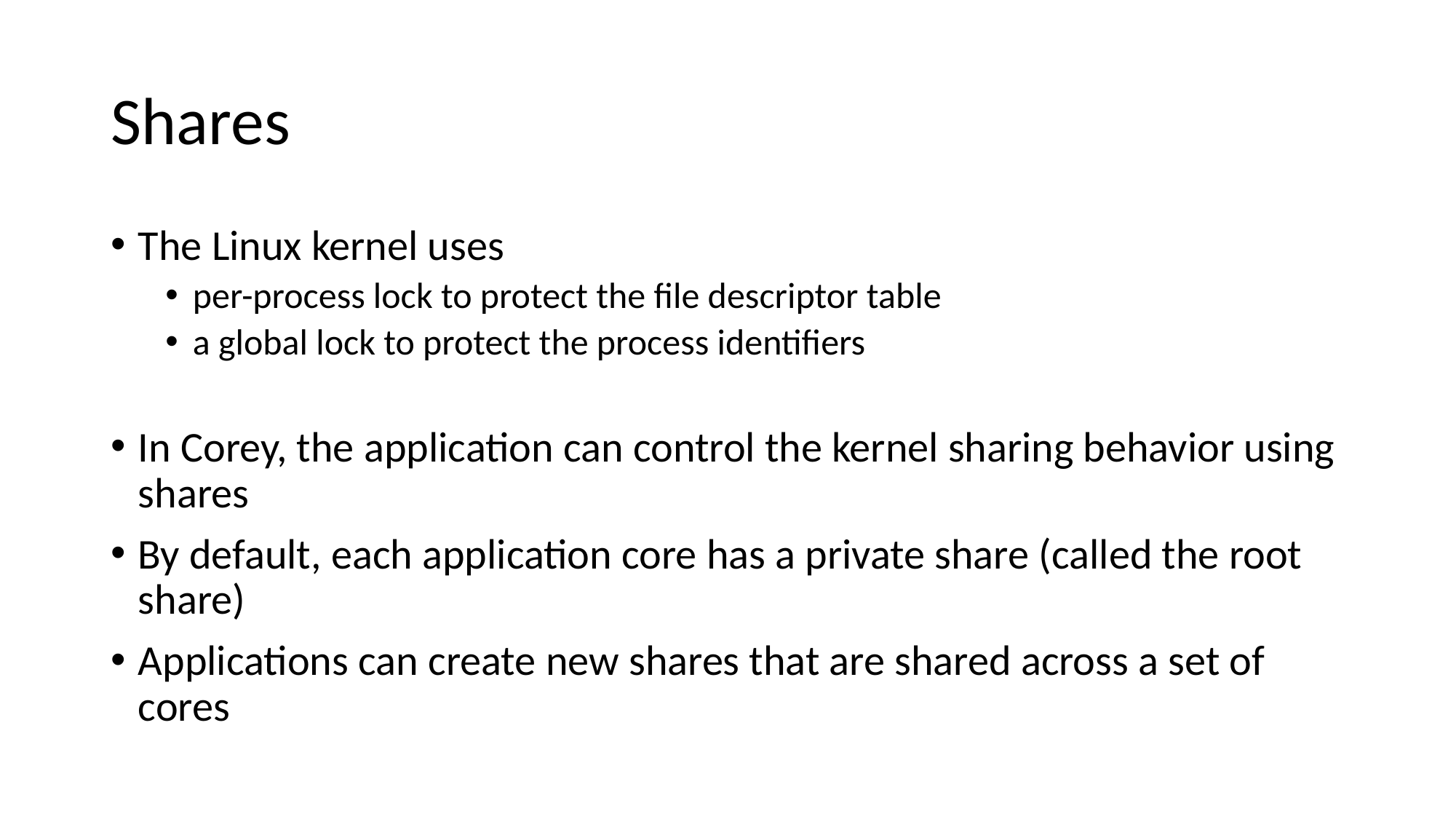

# Shares
The Linux kernel uses
per-process lock to protect the file descriptor table
a global lock to protect the process identifiers

In Corey, the application can control the kernel sharing behavior using shares
By default, each application core has a private share (called the root share)
Applications can create new shares that are shared across a set of cores